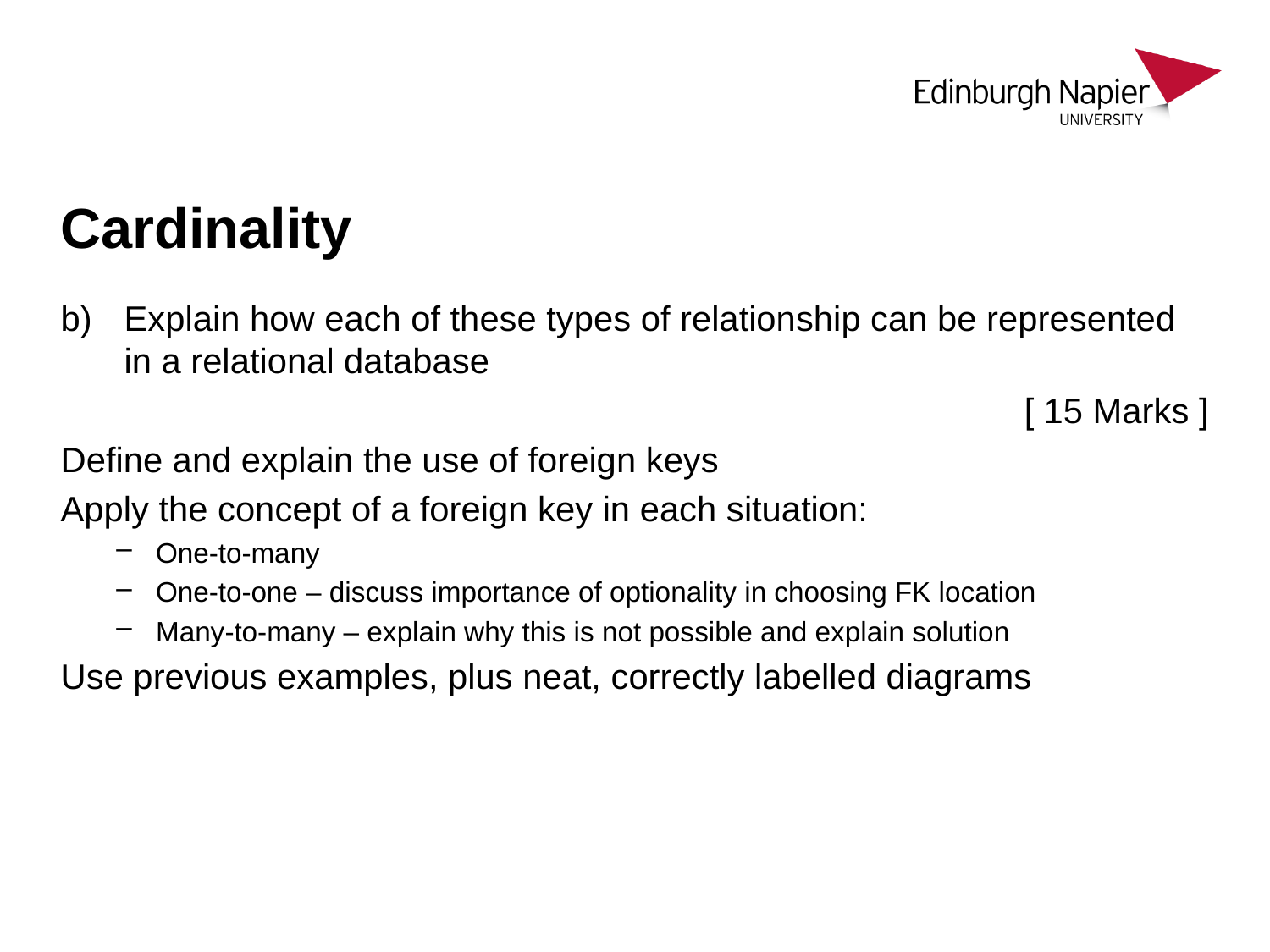

# Cardinality
Explain how each of these types of relationship can be represented in a relational database
[ 15 Marks ]
Define and explain the use of foreign keys
Apply the concept of a foreign key in each situation:
One-to-many
One-to-one – discuss importance of optionality in choosing FK location
Many-to-many – explain why this is not possible and explain solution
Use previous examples, plus neat, correctly labelled diagrams